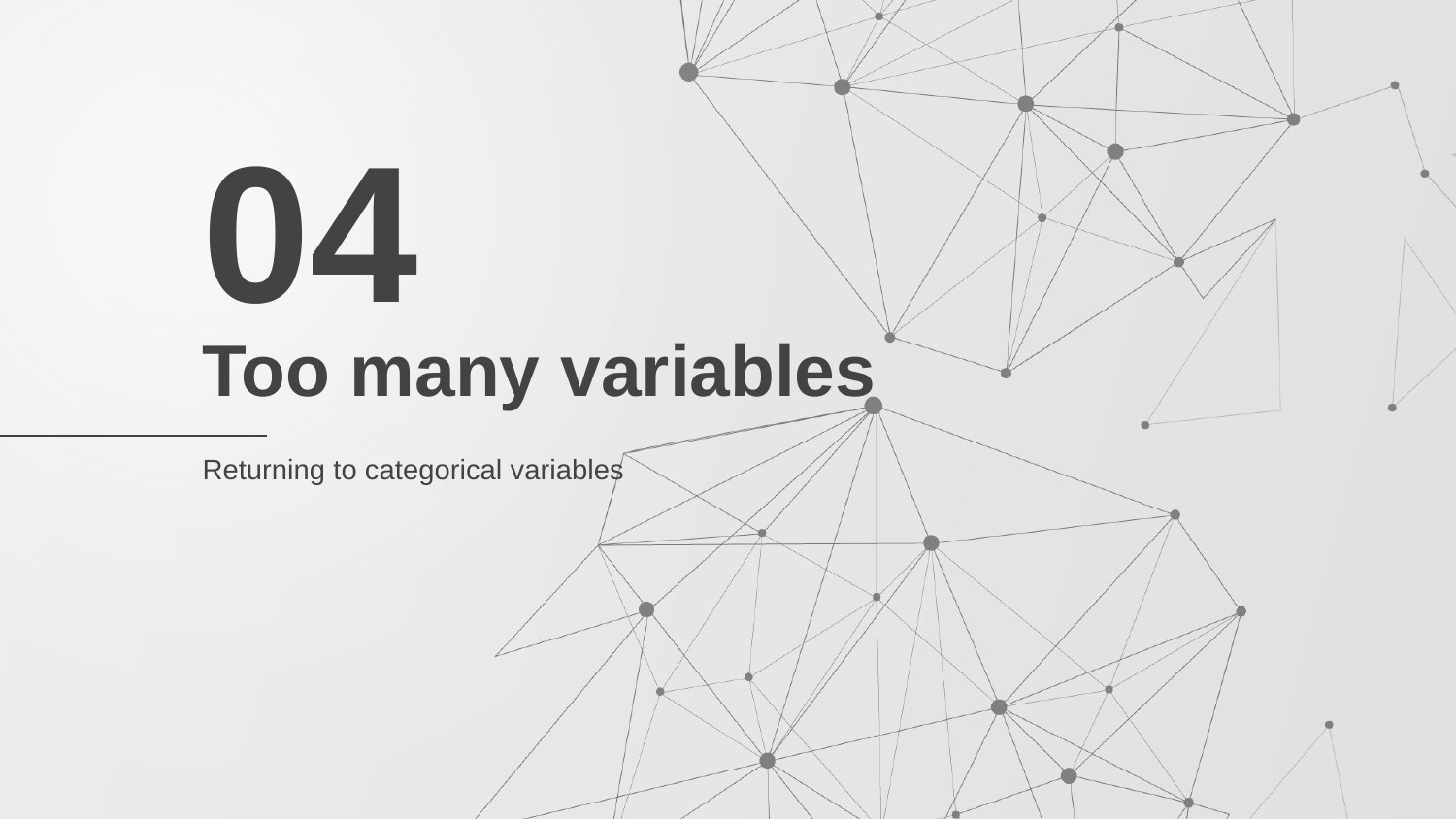

04
# Too many variables
Returning to categorical variables